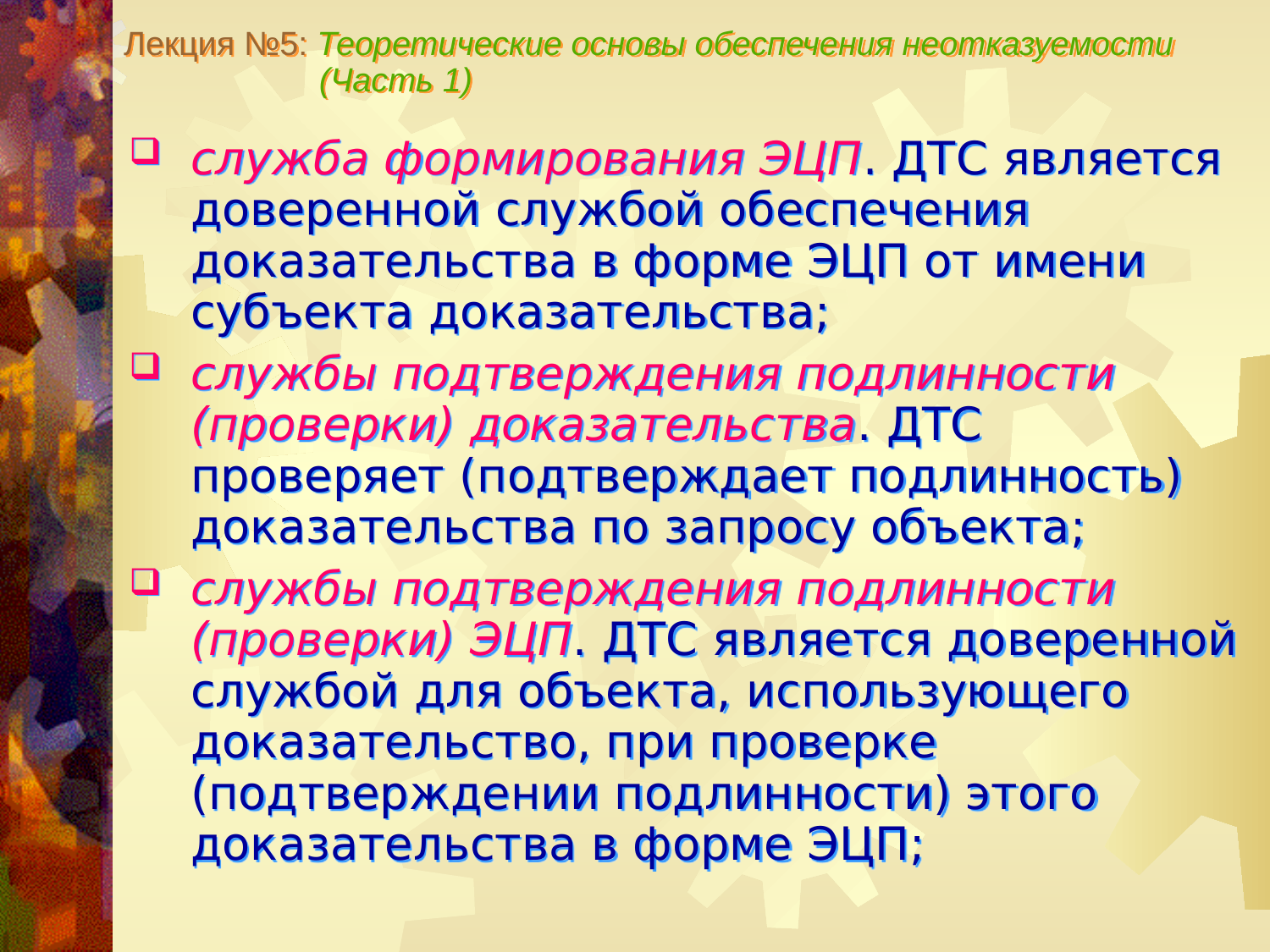

Лекция №5: Теоретические основы обеспечения неотказуемости
                       (Часть 1)
служба формирования ЭЦП. ДТС является доверенной службой обеспечения доказательства в форме ЭЦП от имени субъекта доказательства;
службы подтверждения подлинности (проверки) доказательства. ДТС проверяет (подтверждает подлинность) доказательства по запросу объекта;
службы подтверждения подлинности (проверки) ЭЦП. ДТС является доверенной службой для объекта, использующего доказательство, при проверке (подтверждении подлинности) этого доказательства в форме ЭЦП;